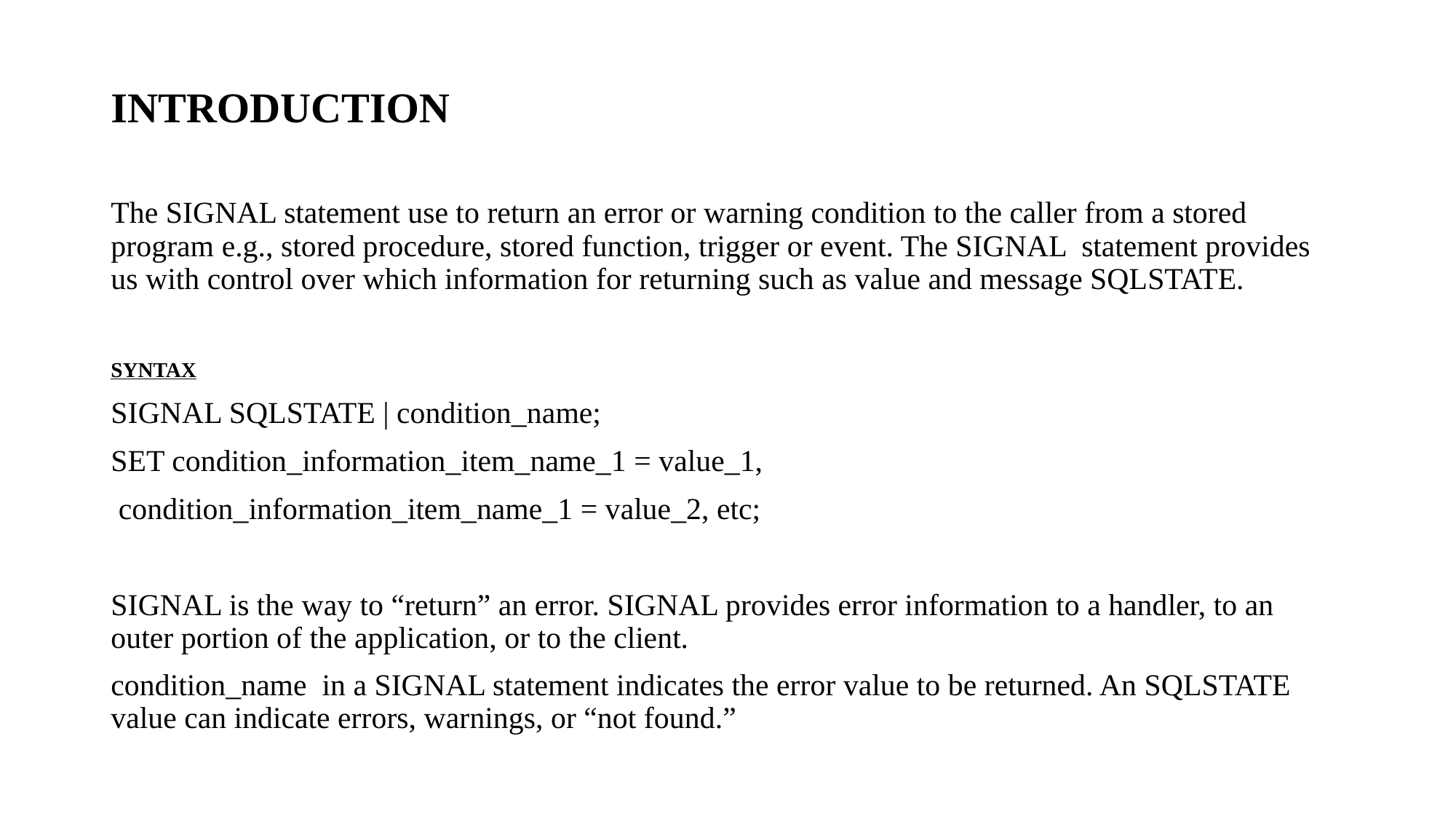

# INTRODUCTION

The SIGNAL statement use to return an error or warning condition to the caller from a stored program e.g., stored procedure, stored function, trigger or event. The SIGNAL  statement provides us with control over which information for returning such as value and message SQLSTATE.

SYNTAX
SIGNAL SQLSTATE | condition_name;
SET condition_information_item_name_1 = value_1,
 condition_information_item_name_1 = value_2, etc;

SIGNAL is the way to “return” an error. SIGNAL provides error information to a handler, to an outer portion of the application, or to the client.
condition_name  in a SIGNAL statement indicates the error value to be returned. An SQLSTATE value can indicate errors, warnings, or “not found.”